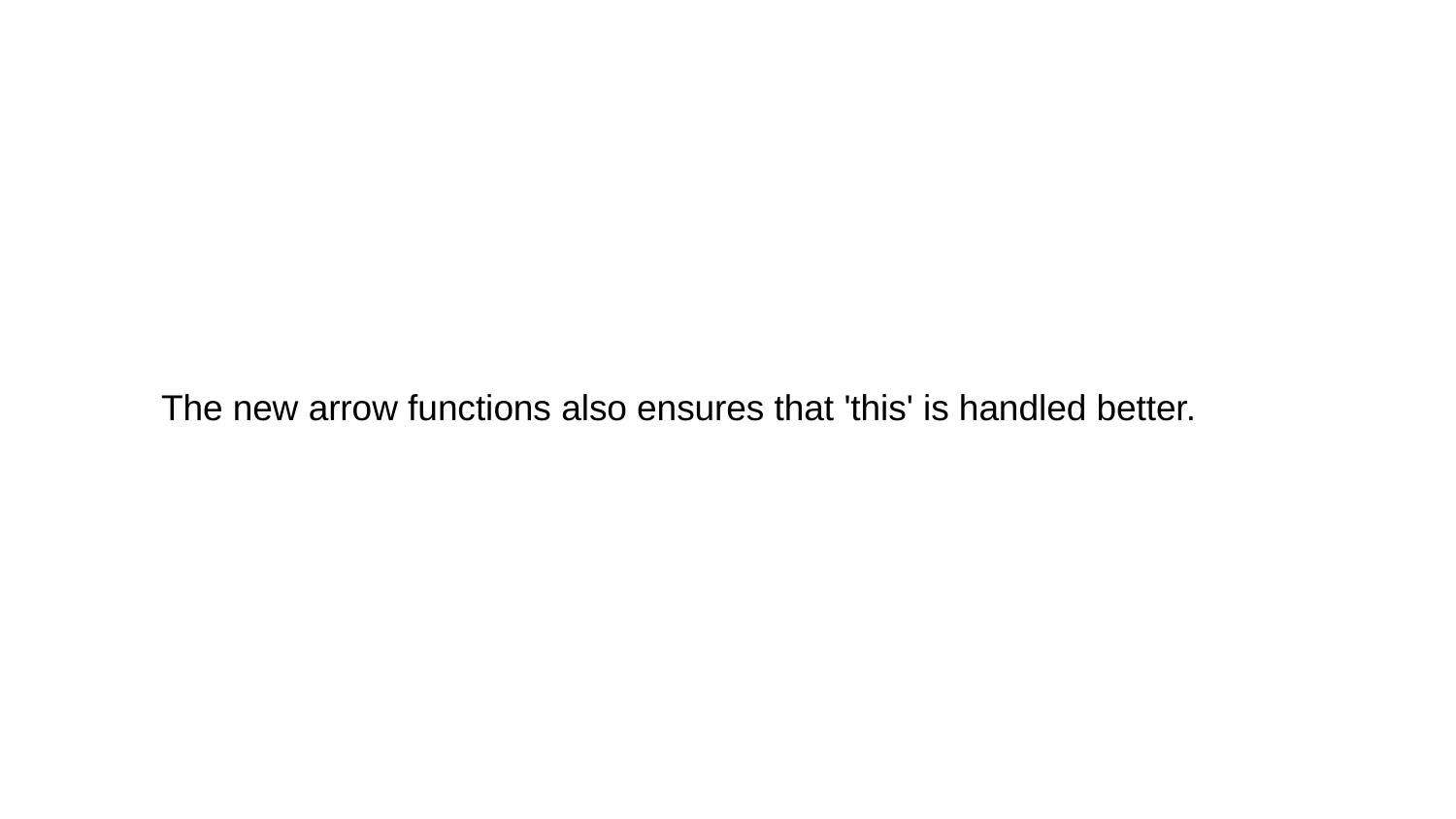

# The new arrow functions also ensures that 'this' is handled better.